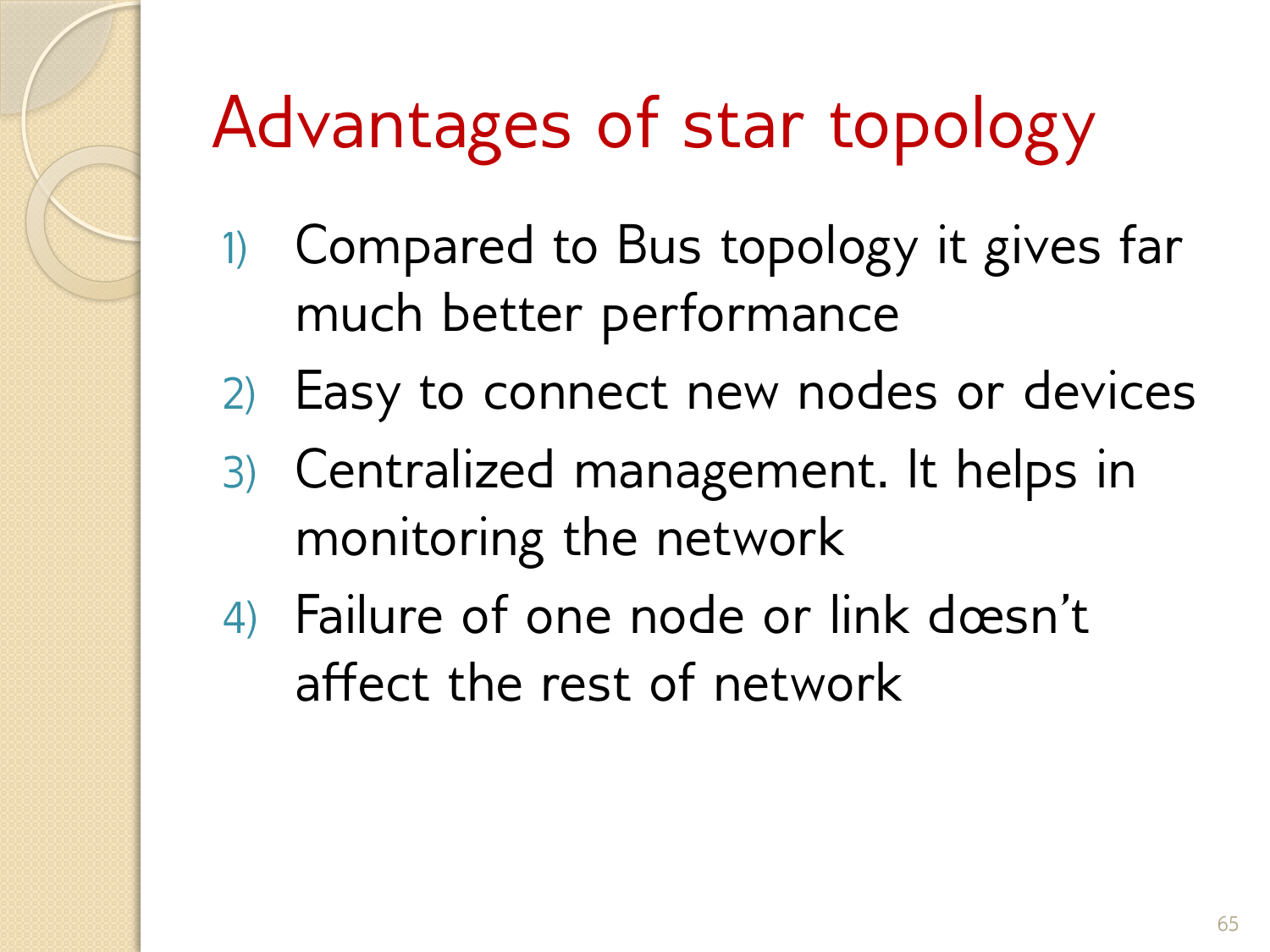

# Advantages of star topology
Compared to Bus topology it gives far much better performance
Easy to connect new nodes or devices
Centralized management. It helps in monitoring the network
Failure of one node or link doesn’t affect the rest of network
65